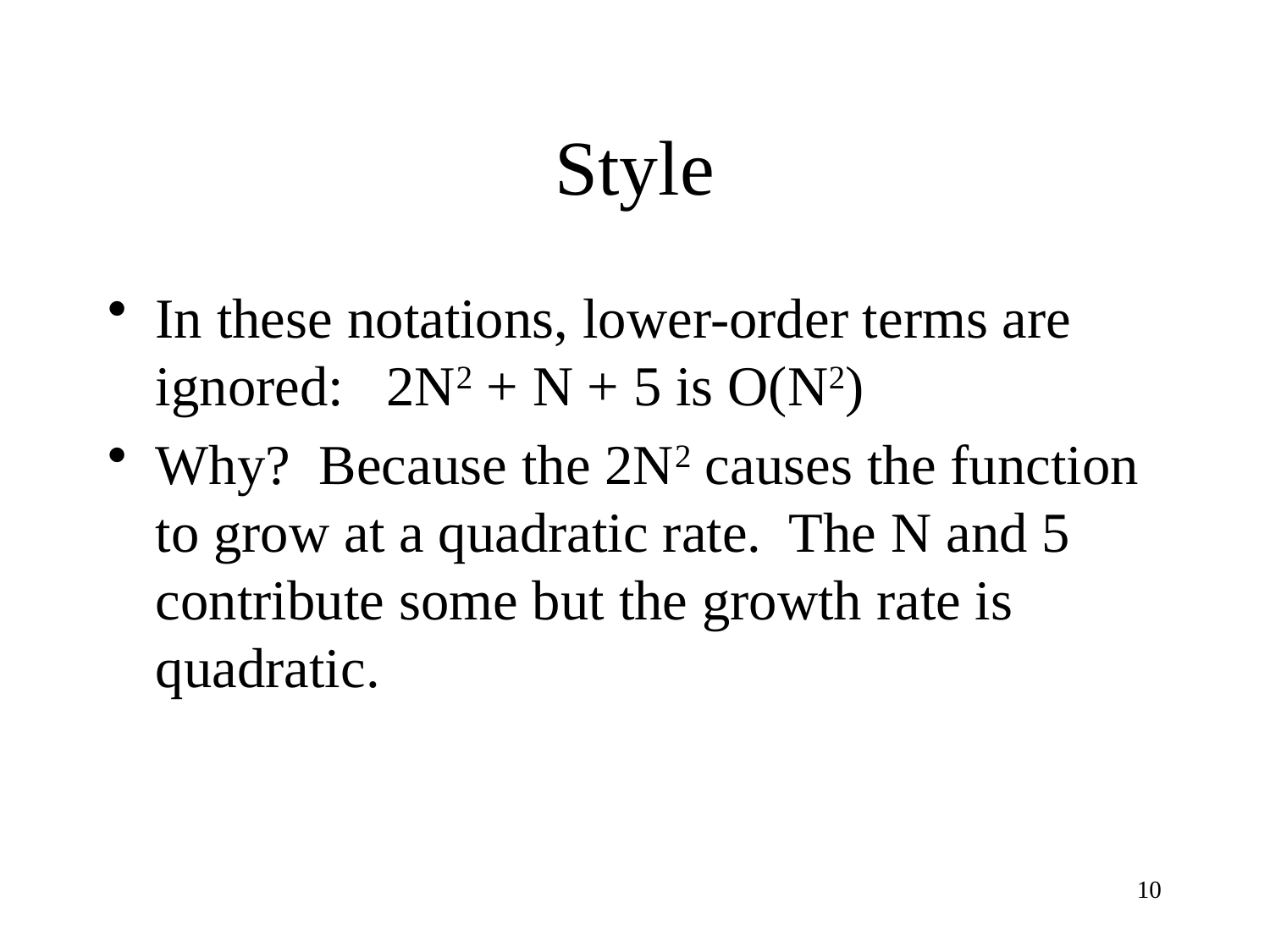

# Style
In these notations, lower-order terms are ignored:   2N2 + N + 5 is O(N2)
Why?  Because the 2N2 causes the function to grow at a quadratic rate.  The N and 5 contribute some but the growth rate is quadratic.
10